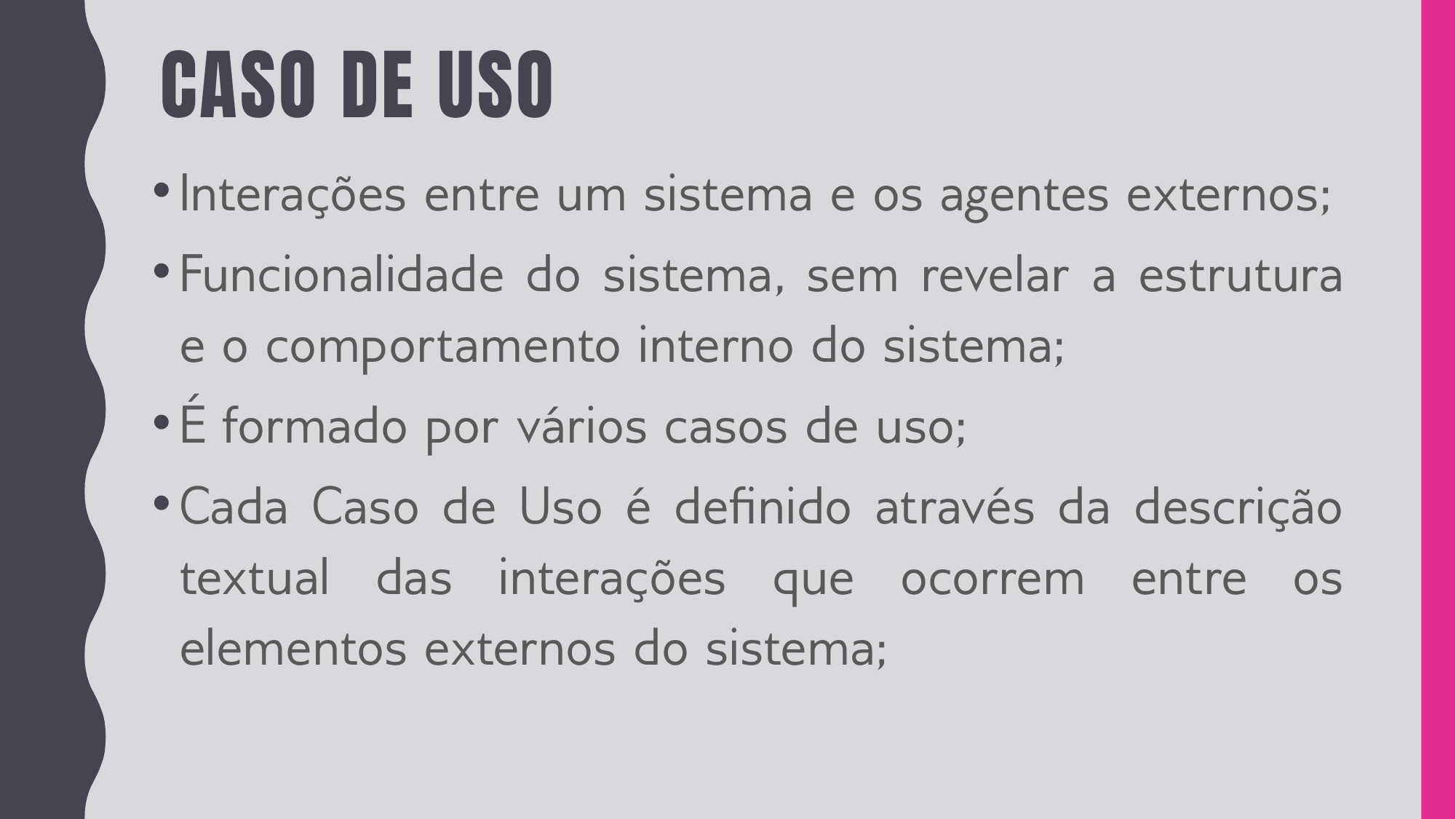

# Caso de uso
Interações entre um sistema e os agentes externos;
Funcionalidade do sistema, sem revelar a estrutura e o comportamento interno do sistema;
É formado por vários casos de uso;
Cada Caso de Uso é definido através da descrição textual das interações que ocorrem entre os elementos externos do sistema;